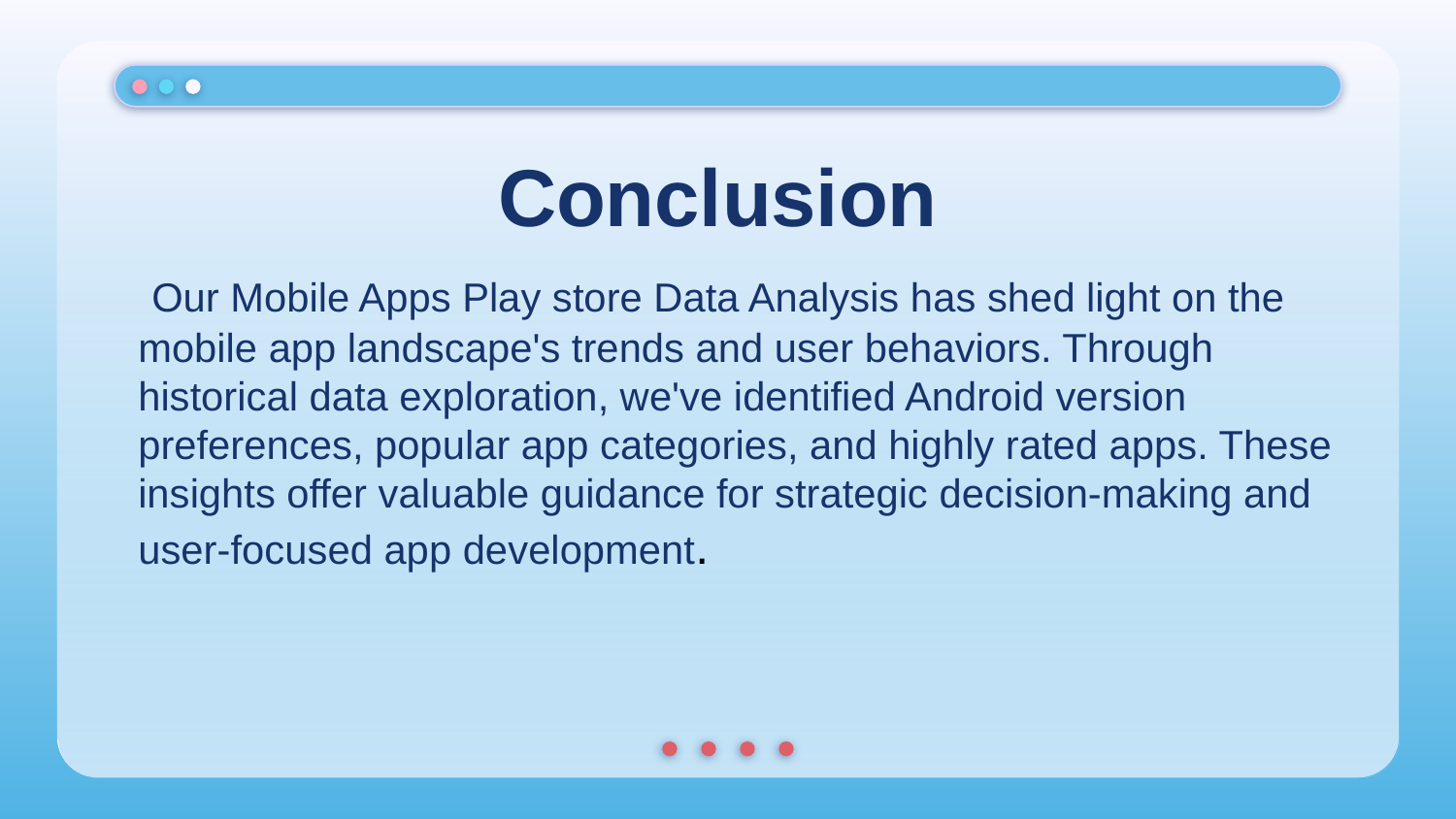

# Conclusion
 Our Mobile Apps Play store Data Analysis has shed light on the mobile app landscape's trends and user behaviors. Through historical data exploration, we've identified Android version preferences, popular app categories, and highly rated apps. These insights offer valuable guidance for strategic decision-making and user-focused app development.